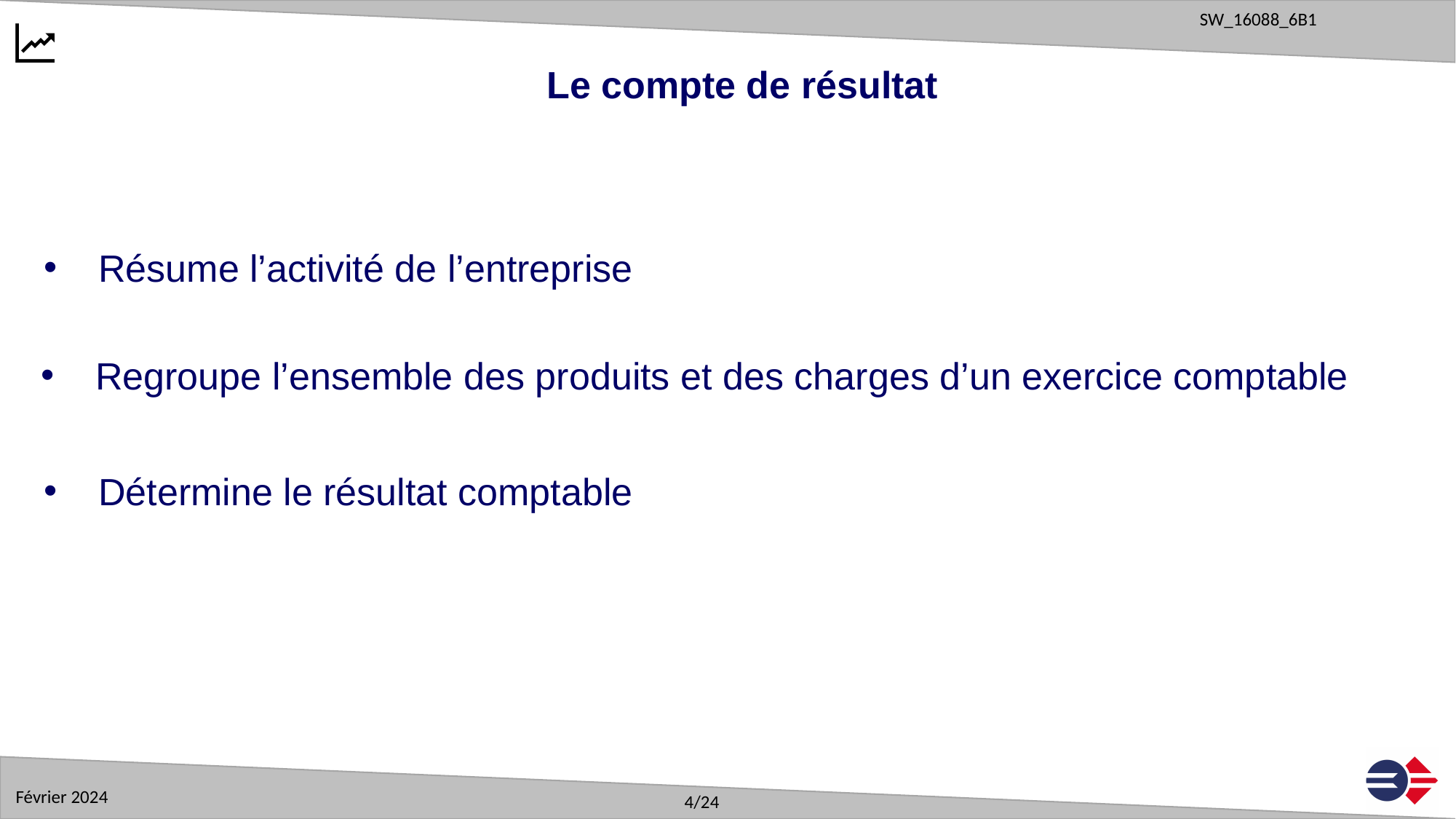

Le compte de résultat
Résume l’activité de l’entreprise
Regroupe l’ensemble des produits et des charges d’un exercice comptable
Détermine le résultat comptable